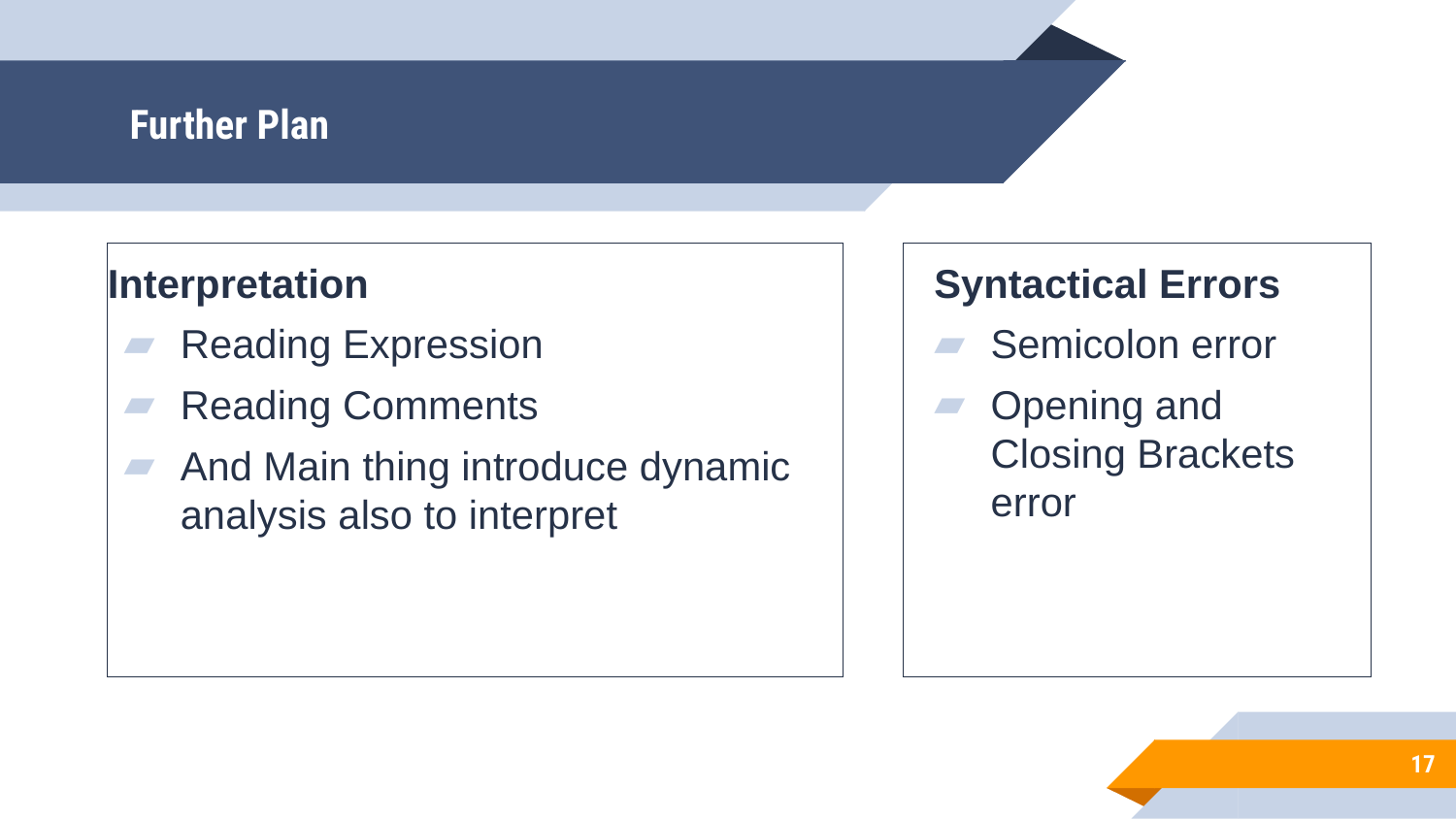

# Further Plan
Interpretation
Reading Expression
Reading Comments
And Main thing introduce dynamic analysis also to interpret
Syntactical Errors
Semicolon error
Opening and Closing Brackets error
17